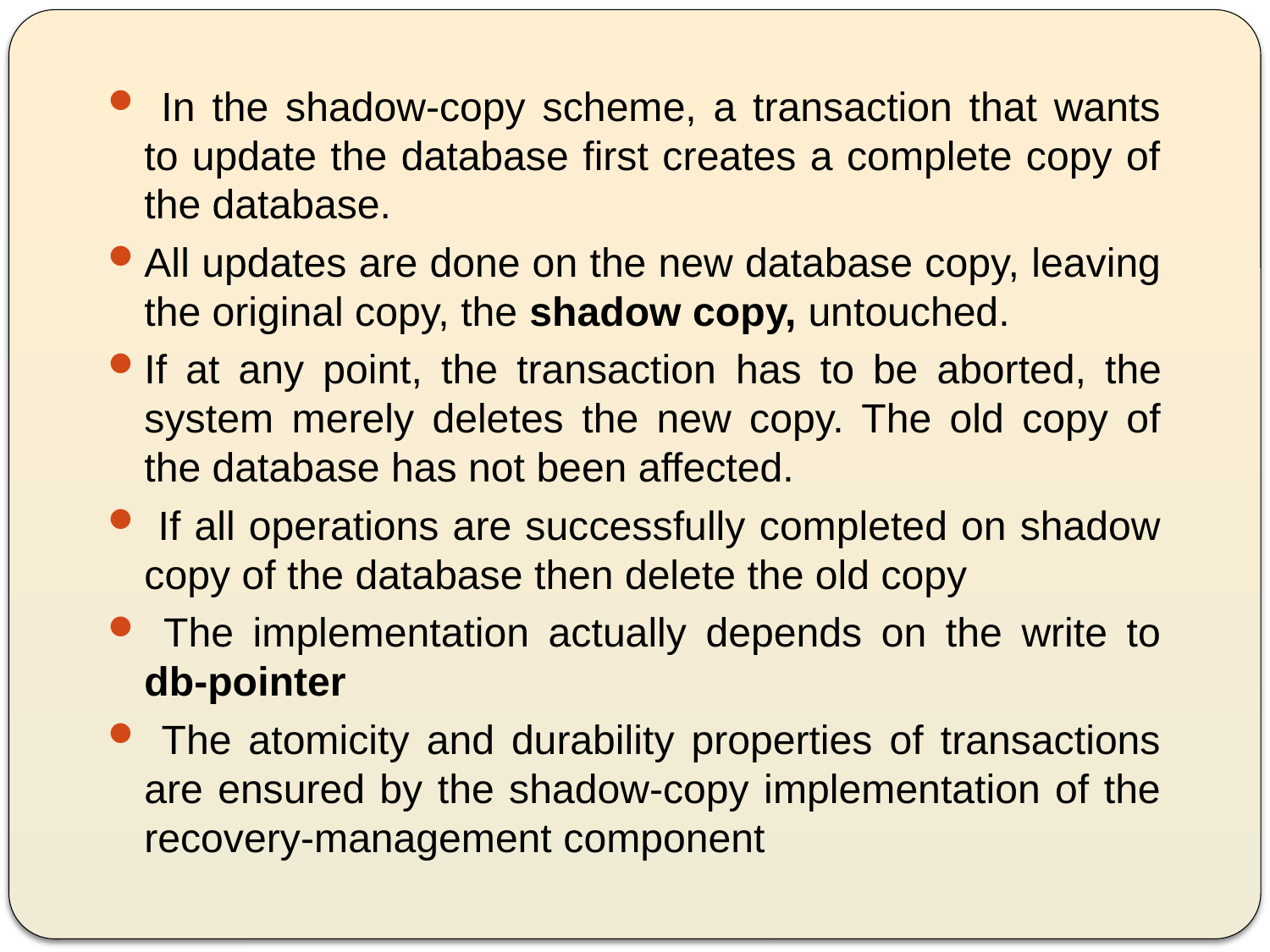

In the shadow-copy scheme, a transaction that wants to update the database first creates a complete copy of the database.
All updates are done on the new database copy, leaving the original copy, the shadow copy, untouched.
If at any point, the transaction has to be aborted, the system merely deletes the new copy. The old copy of the database has not been affected.
 If all operations are successfully completed on shadow copy of the database then delete the old copy
 The implementation actually depends on the write to db-pointer
 The atomicity and durability properties of transactions are ensured by the shadow-copy implementation of the recovery-management component